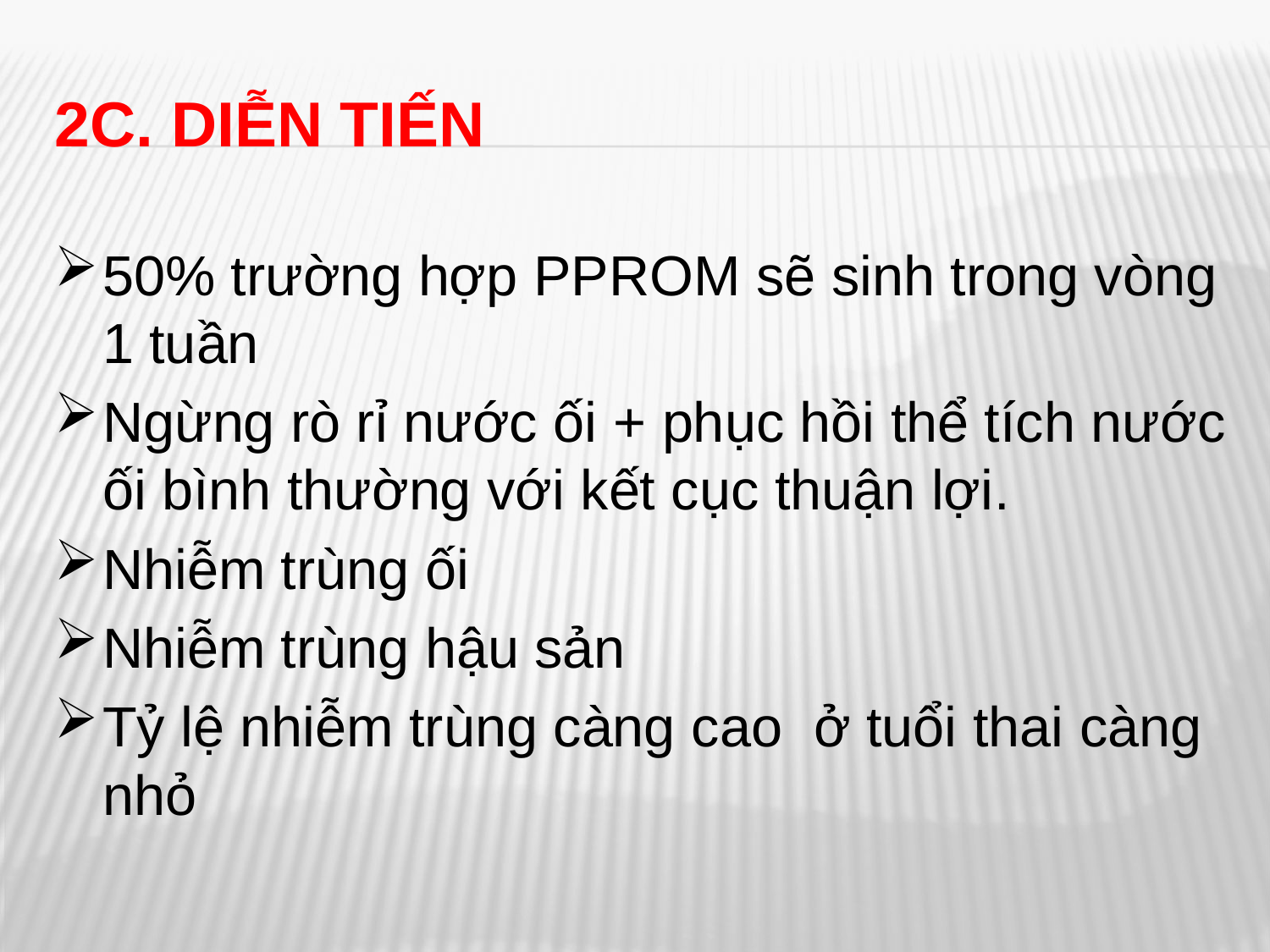

# 2c. Diễn tiến
50% trường hợp PPROM sẽ sinh trong vòng 1 tuần
Ngừng rò rỉ nước ối + phục hồi thể tích nước ối bình thường với kết cục thuận lợi.
Nhiễm trùng ối
Nhiễm trùng hậu sản
Tỷ lệ nhiễm trùng càng cao  ở tuổi thai càng nhỏ